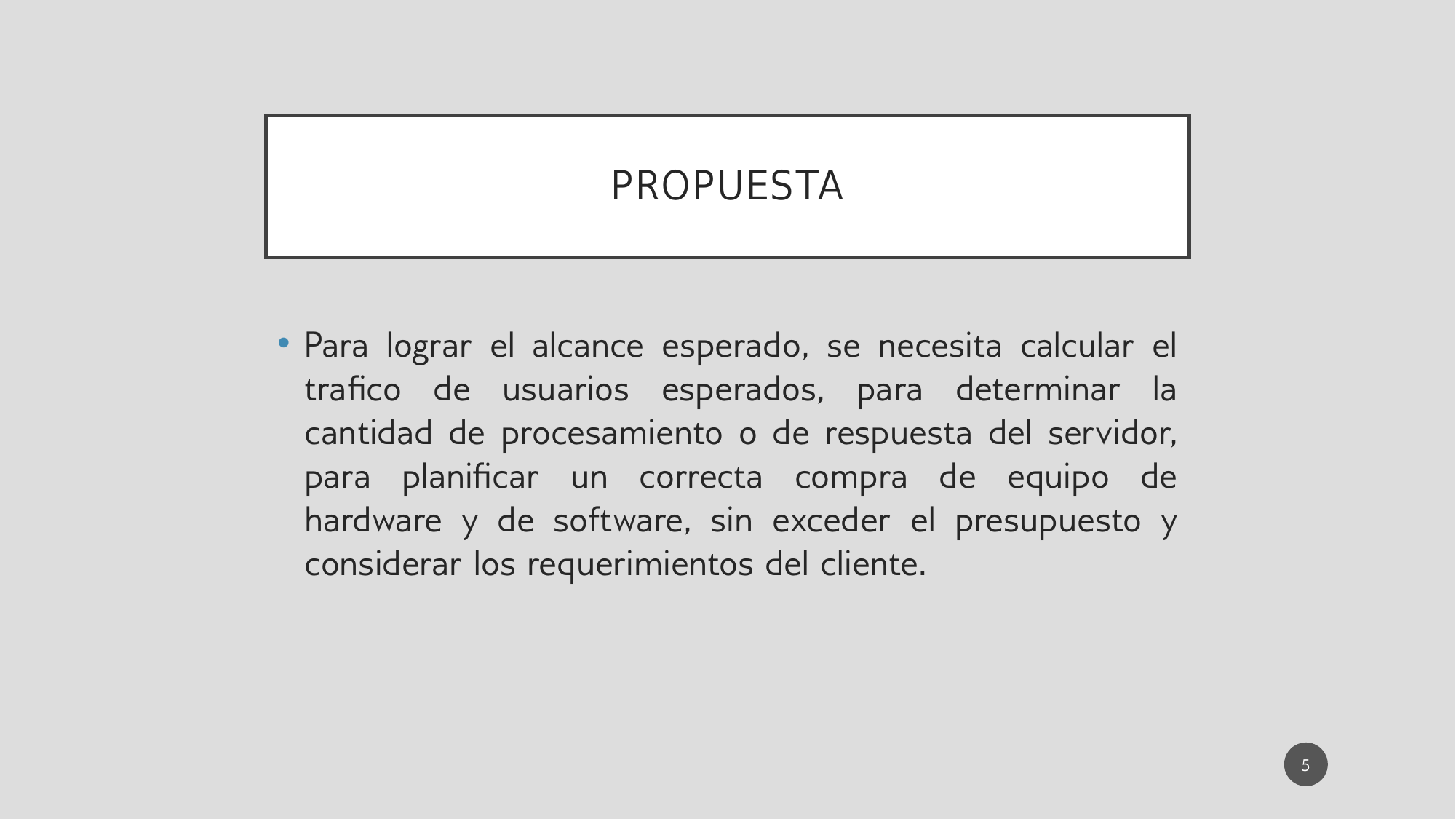

# Propuesta
Para lograr el alcance esperado, se necesita calcular el trafico de usuarios esperados, para determinar la cantidad de procesamiento o de respuesta del servidor, para planificar un correcta compra de equipo de hardware y de software, sin exceder el presupuesto y considerar los requerimientos del cliente.
5